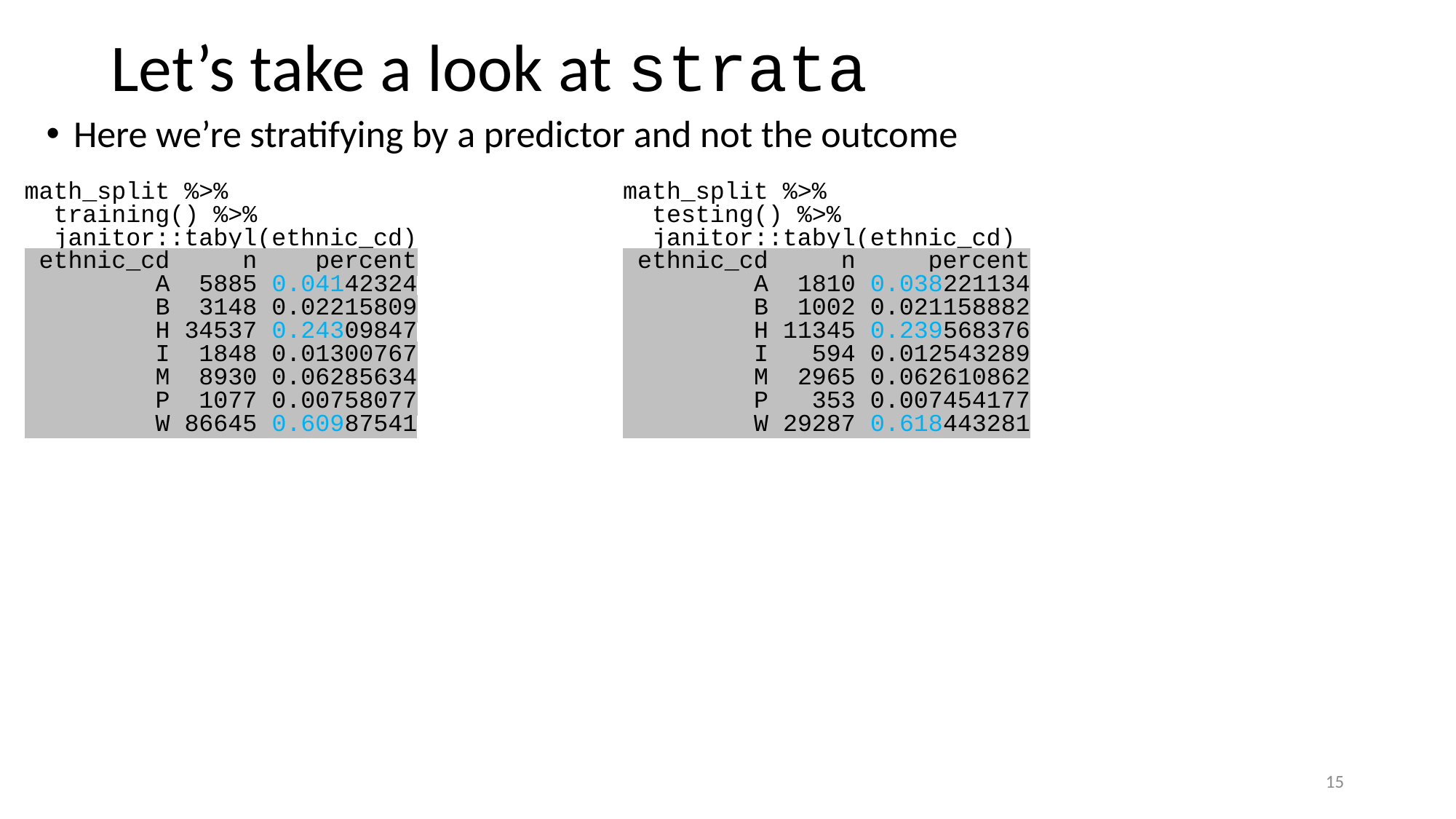

# Let’s take a look at strata
Here we’re stratifying by a predictor and not the outcome

math_split %>%
  training() %>%
  janitor::tabyl(ethnic_cd)
 ethnic_cd     n    percent
         A  5885 0.04142324
         B  3148 0.02215809
         H 34537 0.24309847
         I  1848 0.01300767
         M  8930 0.06285634
         P  1077 0.00758077
         W 86645 0.60987541
math_split %>%
  testing() %>%
  janitor::tabyl(ethnic_cd)
 ethnic_cd     n     percent
         A  1810 0.038221134
         B  1002 0.021158882
         H 11345 0.239568376
         I   594 0.012543289
         M  2965 0.062610862
         P   353 0.007454177
         W 29287 0.618443281
15